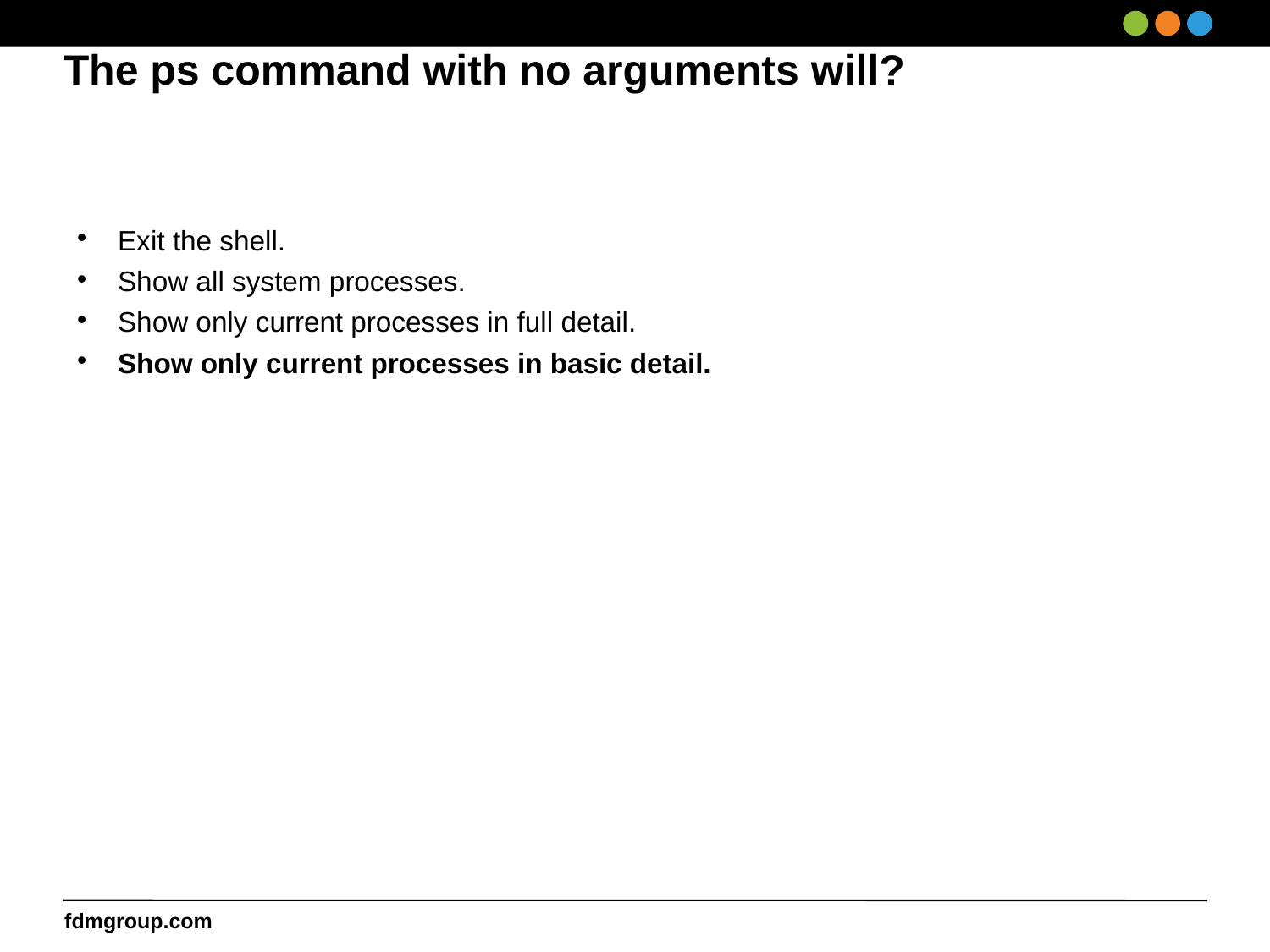

# The ps command with no arguments will?
Exit the shell.
Show all system processes.
Show only current processes in full detail.
Show only current processes in basic detail.